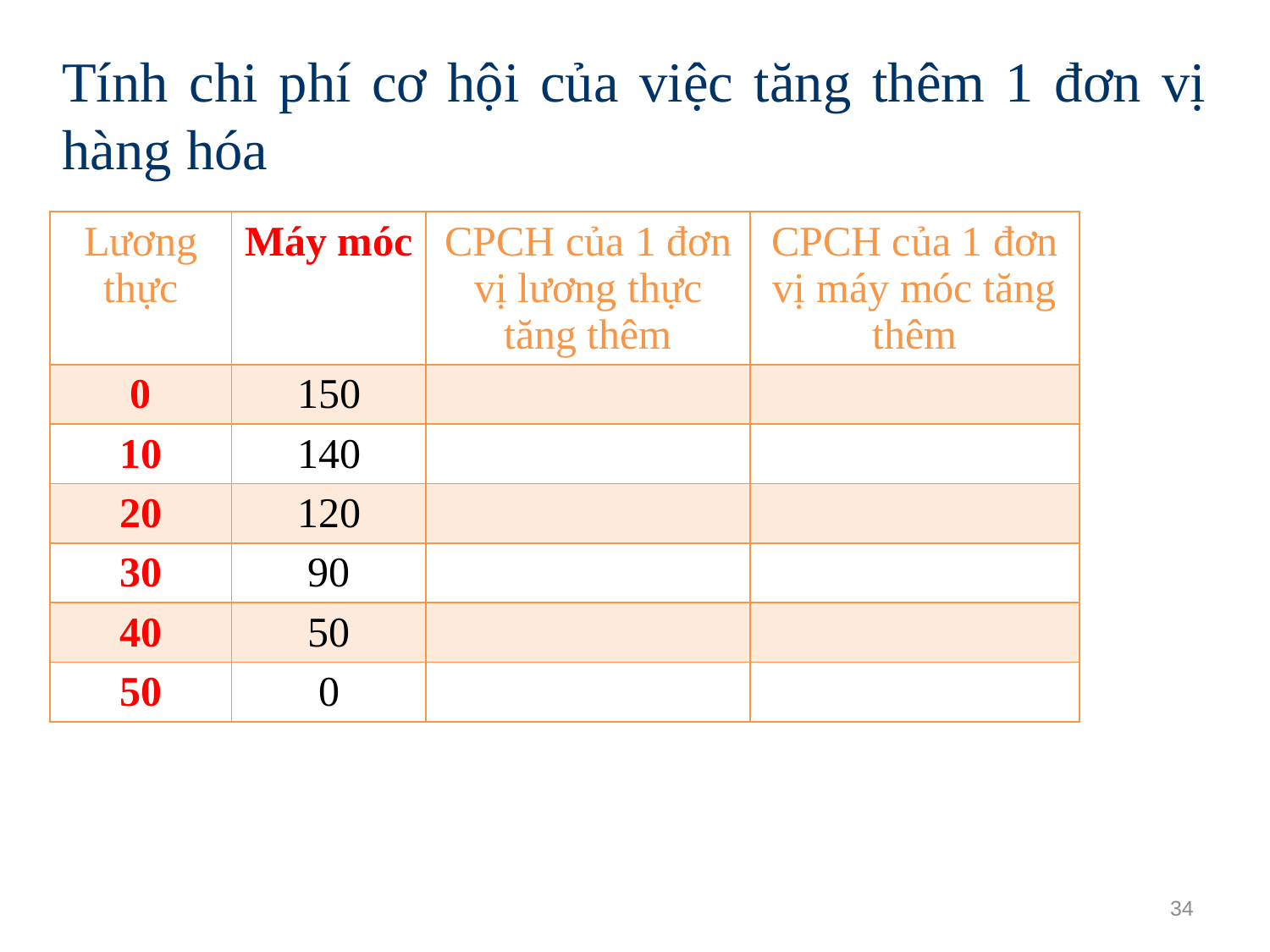

Tính chi phí cơ hội của việc tăng thêm 1 đơn vị hàng hóa
| Lương thực | Máy móc | CPCH của 1 đơn vị lương thực tăng thêm | CPCH của 1 đơn vị máy móc tăng thêm |
| --- | --- | --- | --- |
| 0 | 150 |  |  |
| 10 | 140 |  |  |
| 20 | 120 |  |  |
| 30 | 90 |  |  |
| 40 | 50 |  |  |
| 50 | 0 |  |  |
34